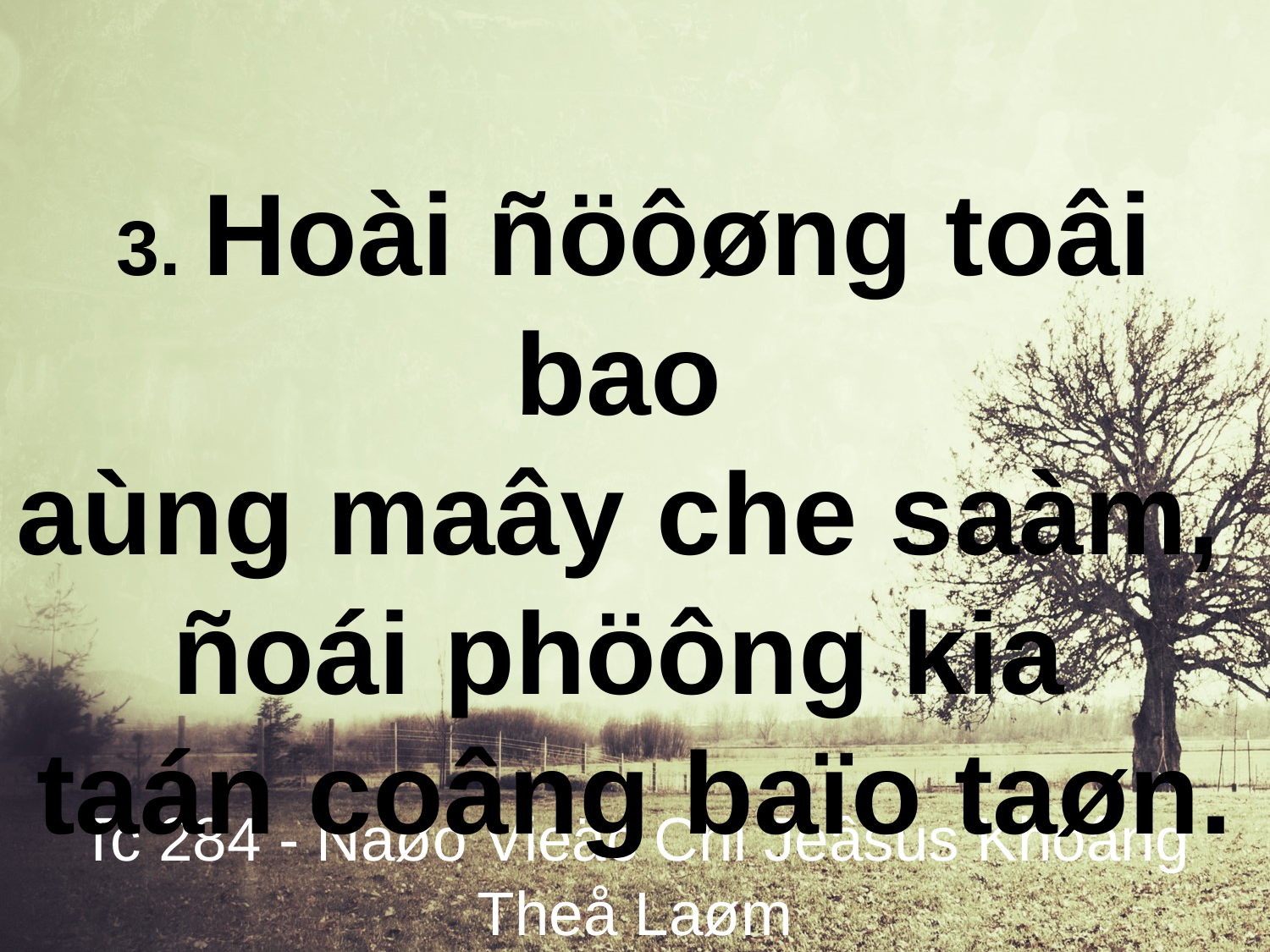

3. Hoài ñöôøng toâi bao
aùng maây che saàm,
ñoái phöông kia
taán coâng baïo taøn.
Tc 284 - Naøo Vieäc Chi Jeâsus Khoâng Theå Laøm